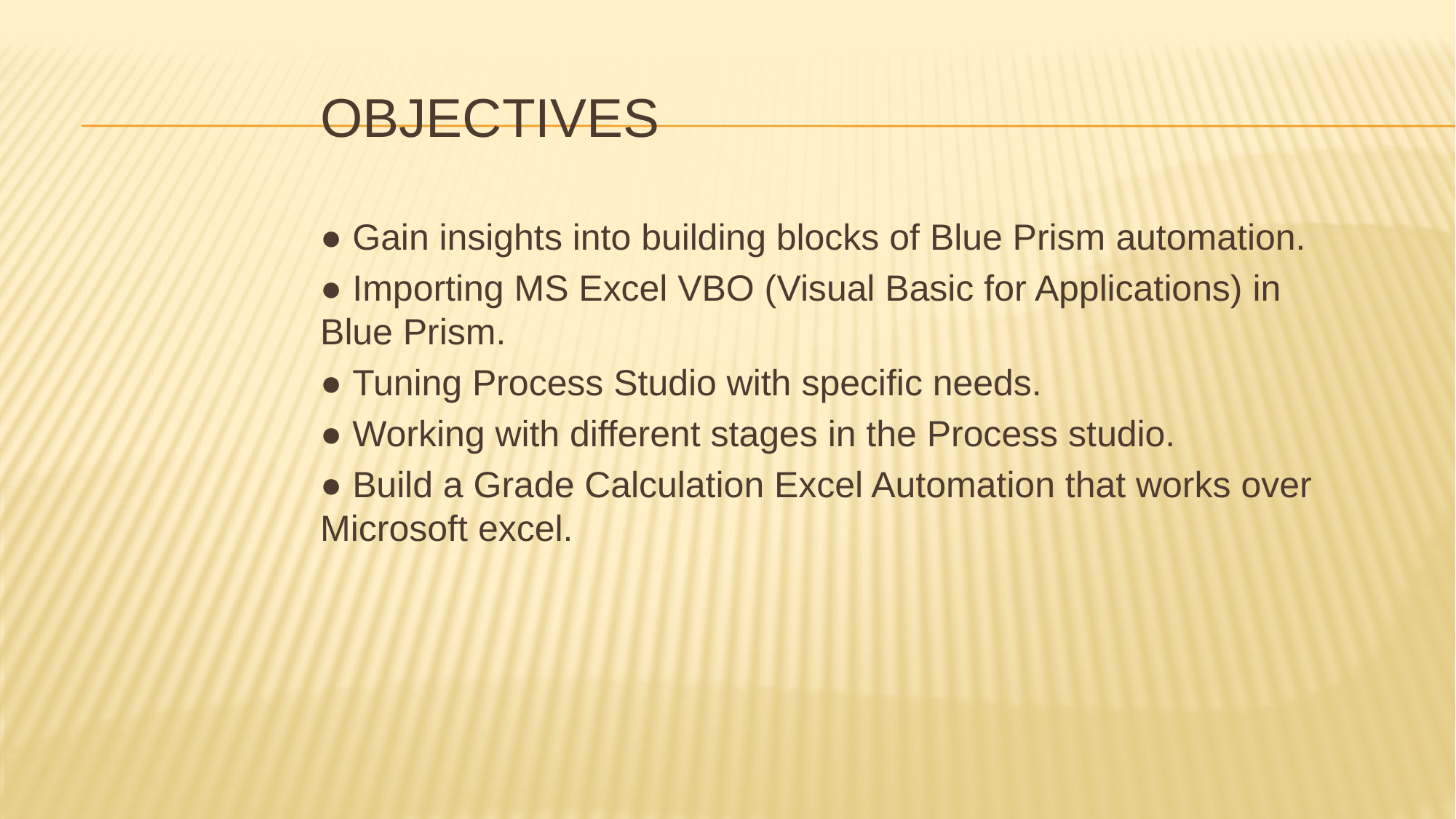

# OBJECTIVES
● Gain insights into building blocks of Blue Prism automation.
● Importing MS Excel VBO (Visual Basic for Applications) in Blue Prism.
● Tuning Process Studio with specific needs.
● Working with different stages in the Process studio.
● Build a Grade Calculation Excel Automation that works over  Microsoft excel.